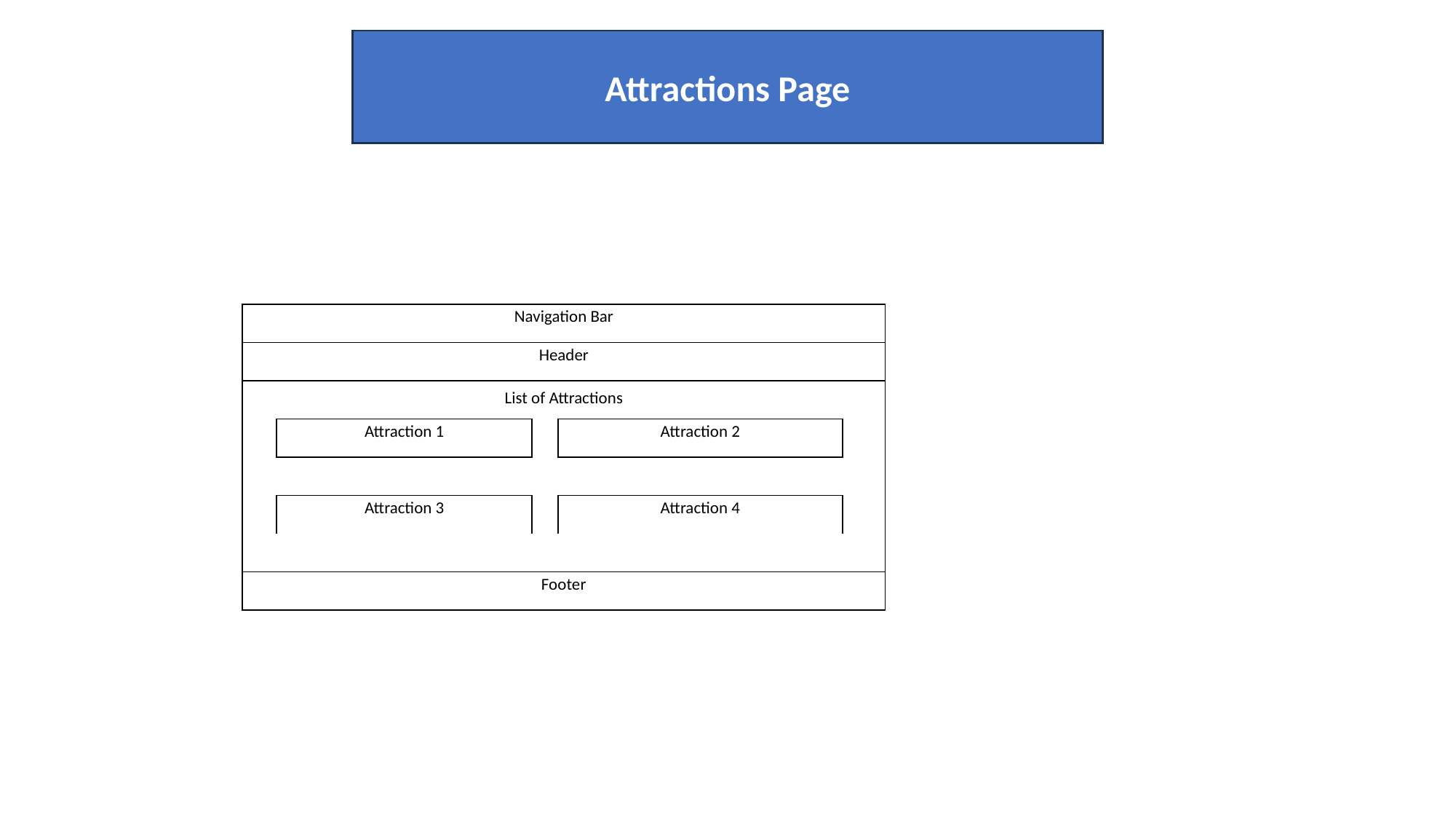

Attractions Page
| Navigation Bar |  |  |  |  |
| --- | --- | --- | --- | --- |
| Header |  |  |  |  |
| List of Attractions |  |  |  |  |
|  | Attraction 1 |  | Attraction 2 |  |
|  |  |  |  |  |
|  | Attraction 3 |  | Attraction 4 |  |
|  |  |  |  |  |
| Footer |  |  |  |  |